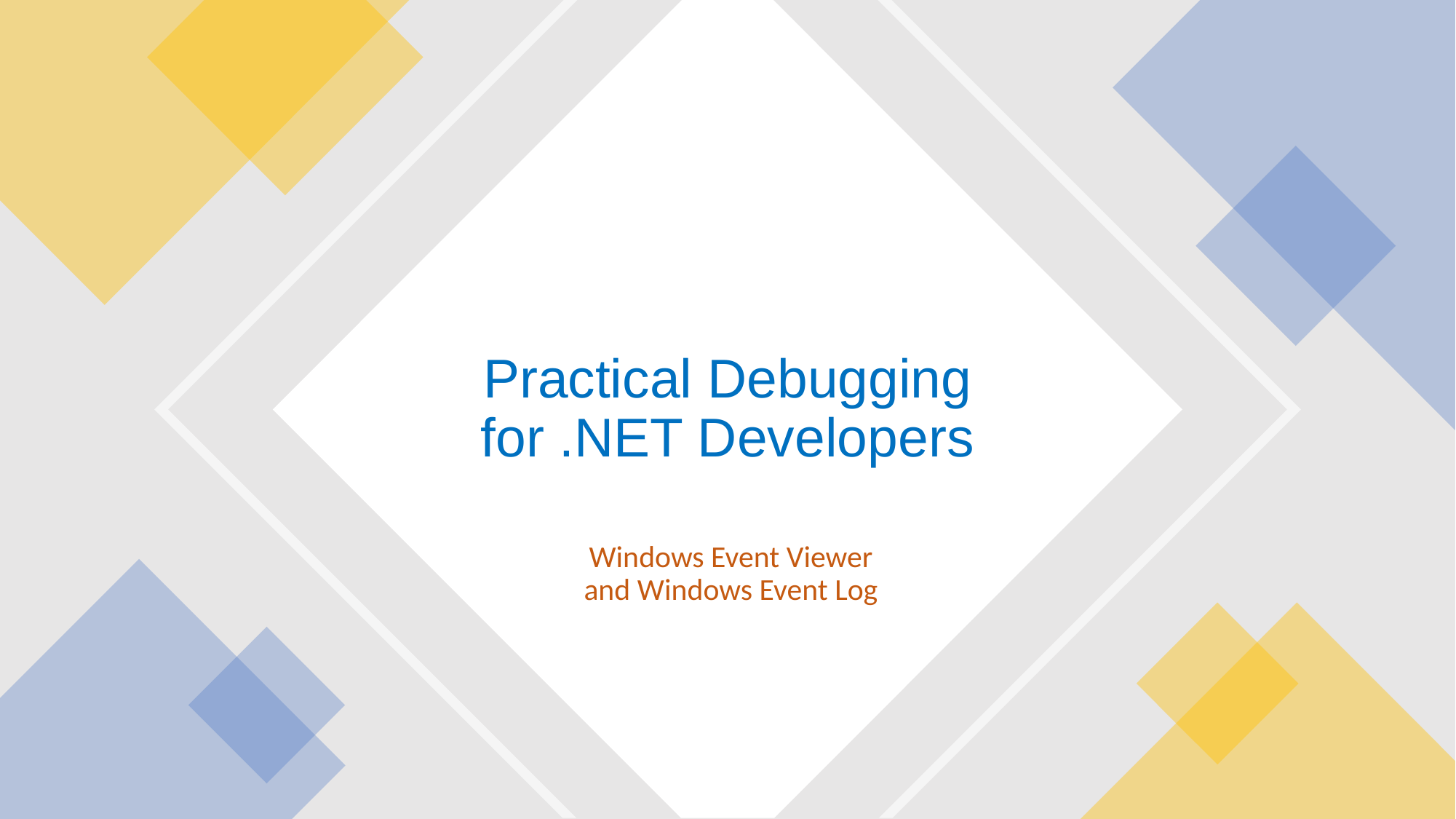

# Practical Debugging for .NET Developers
Windows Event Viewer
and Windows Event Log